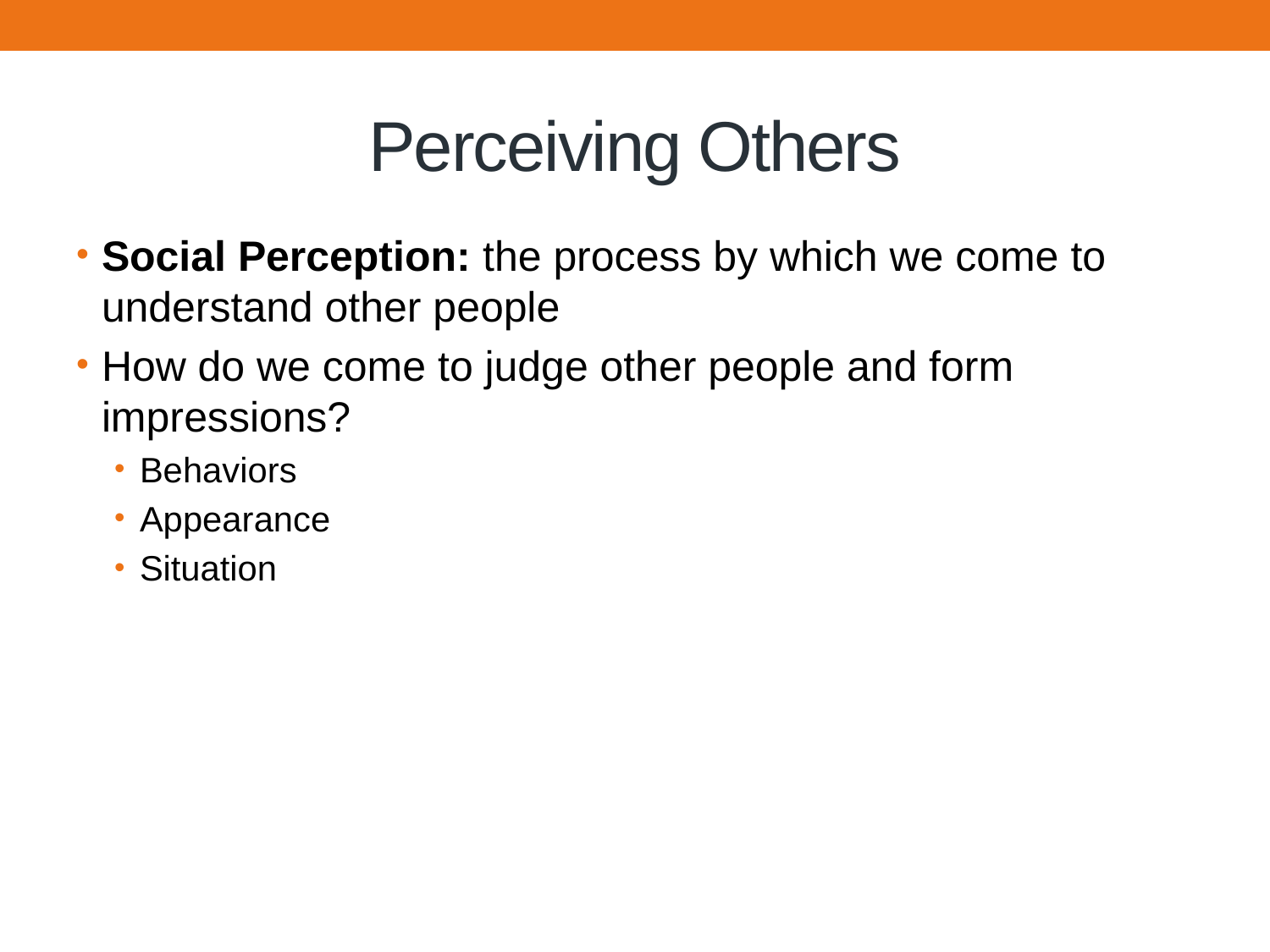

# Perceiving Others
Social Perception: the process by which we come to understand other people
How do we come to judge other people and form impressions?
Behaviors
Appearance
Situation